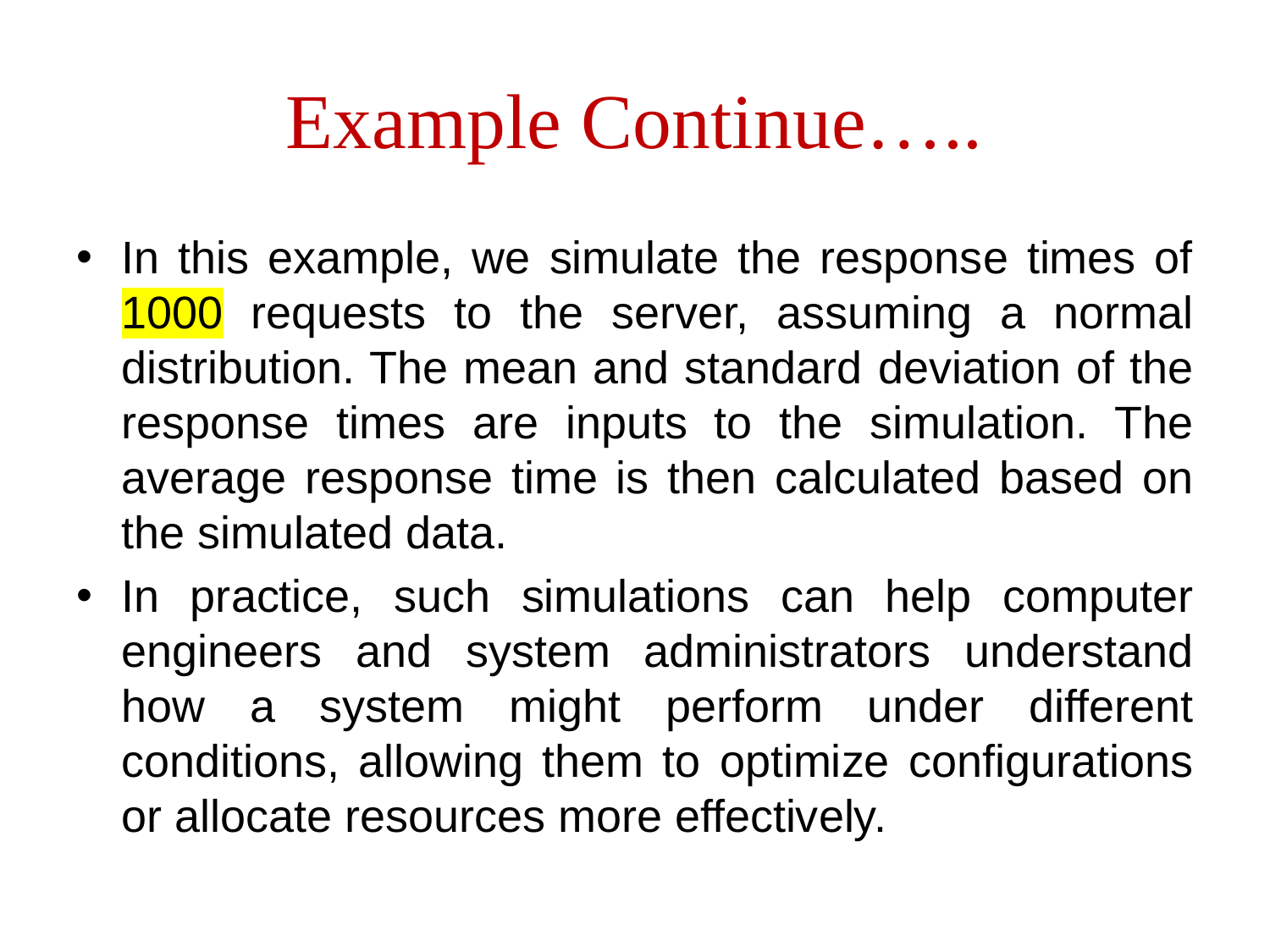

# Example Continue…..
In this example, we simulate the response times of 1000 requests to the server, assuming a normal distribution. The mean and standard deviation of the response times are inputs to the simulation. The average response time is then calculated based on the simulated data.
In practice, such simulations can help computer engineers and system administrators understand how a system might perform under different conditions, allowing them to optimize configurations or allocate resources more effectively.